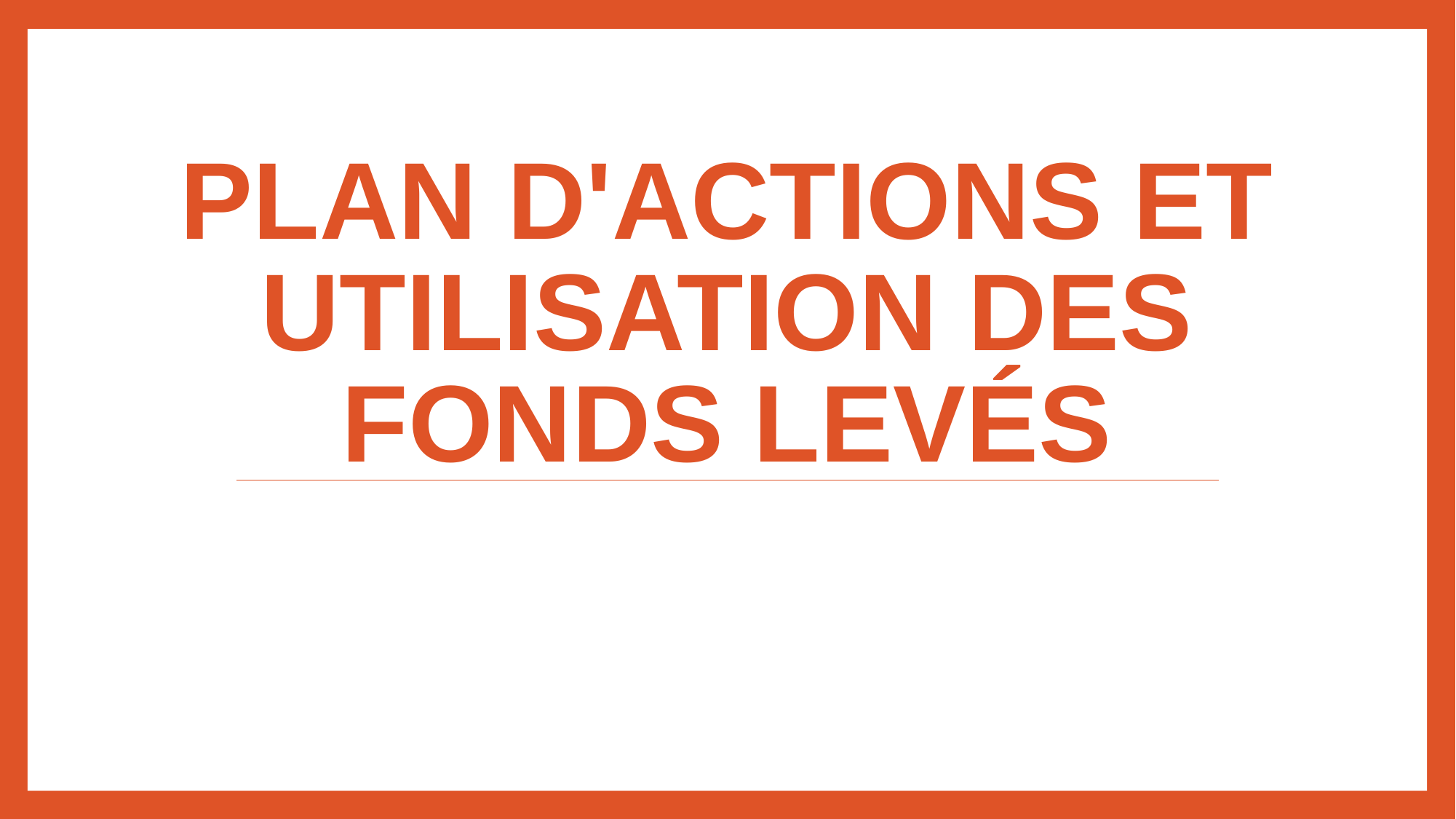

# Plan d'actions et utilisation des fonds levés